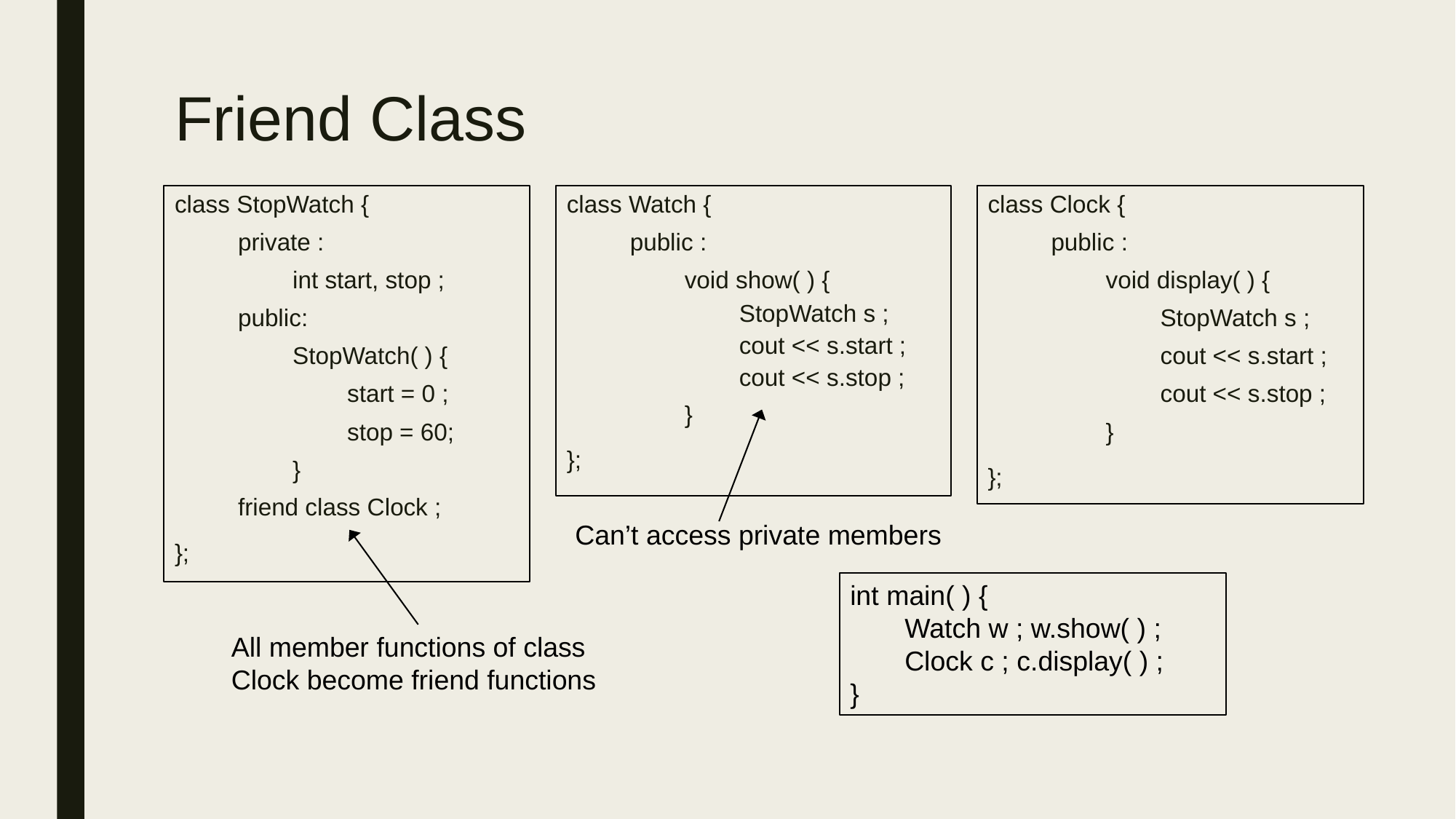

# Friend Class
class Watch {
public :
void show( ) {
StopWatch s ;
cout << s.start ;
cout << s.stop ;
}
};

class Clock {
public :
void display( ) {
StopWatch s ;
cout << s.start ;
cout << s.stop ;
}
};

class StopWatch {
private :
int start, stop ;
public:
StopWatch( ) {
start = 0 ;
stop = 60;
}
friend class Clock ;
};
Can’t access private members
int main( ) {
Watch w ; w.show( ) ;
Clock c ; c.display( ) ;
}
All member functions of class Clock become friend functions